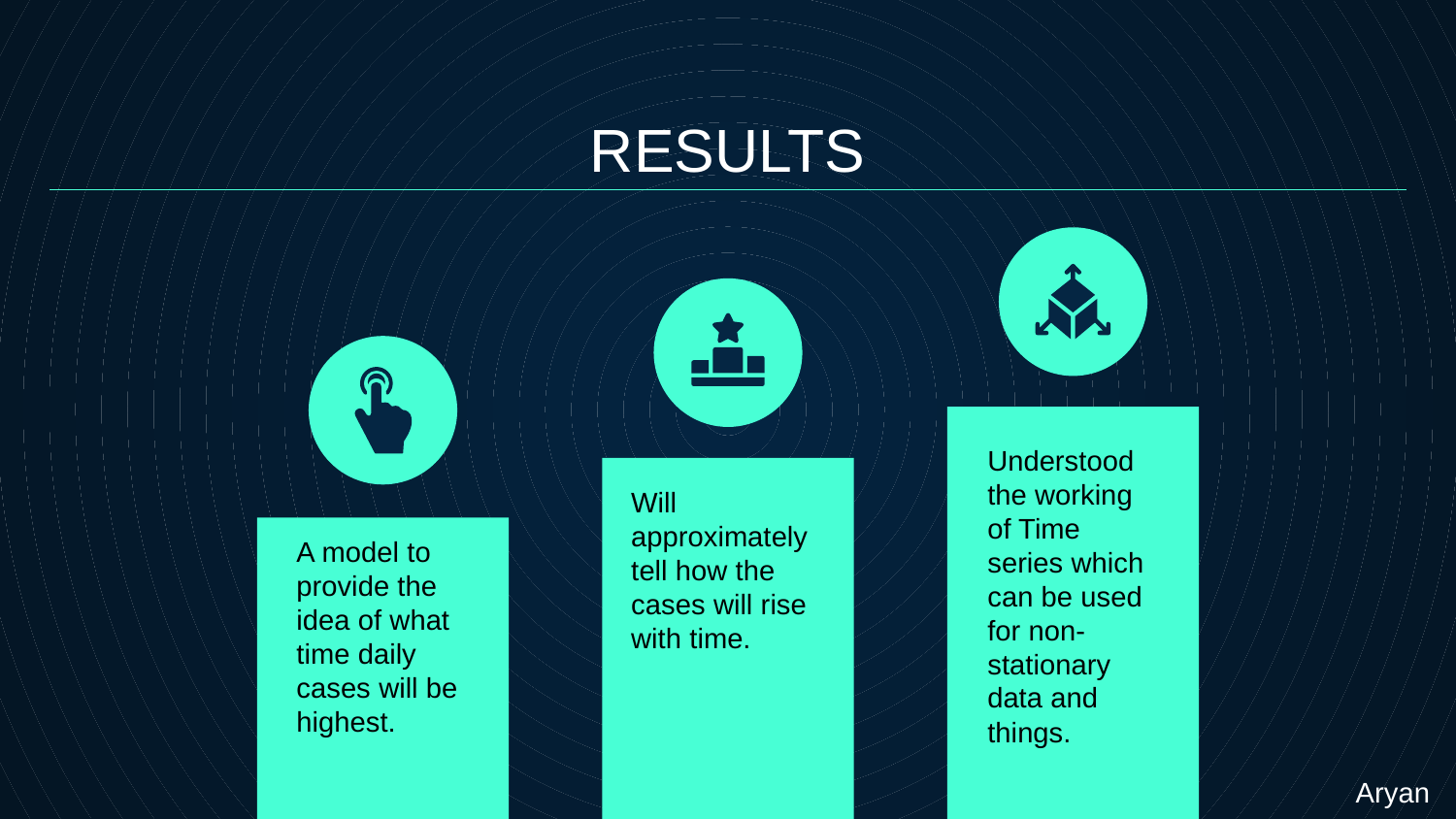

RESULTS

Understood the working of Time series which can be used for non-stationary data and things.

Will approximately tell how the cases will rise with time.

A model to provide the idea of what time daily cases will be highest.
Aryan